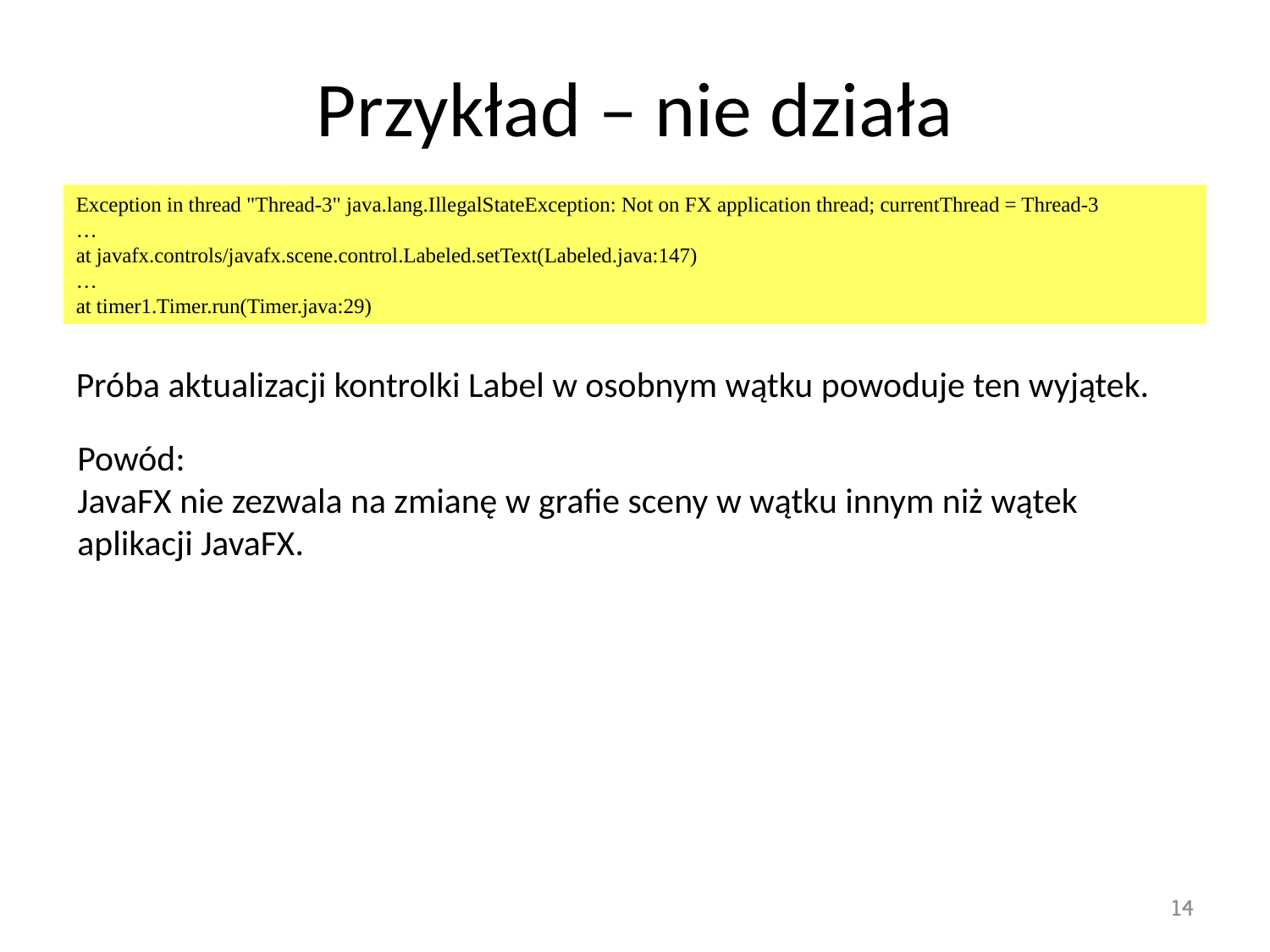

# Przykład – nie działa
Exception in thread "Thread-3" java.lang.IllegalStateException: Not on FX application thread; currentThread = Thread-3
…
at javafx.controls/javafx.scene.control.Labeled.setText(Labeled.java:147)
…
at timer1.Timer.run(Timer.java:29)
Próba aktualizacji kontrolki Label w osobnym wątku powoduje ten wyjątek.
Powód:
JavaFX nie zezwala na zmianę w grafie sceny w wątku innym niż wątek aplikacji JavaFX.
14